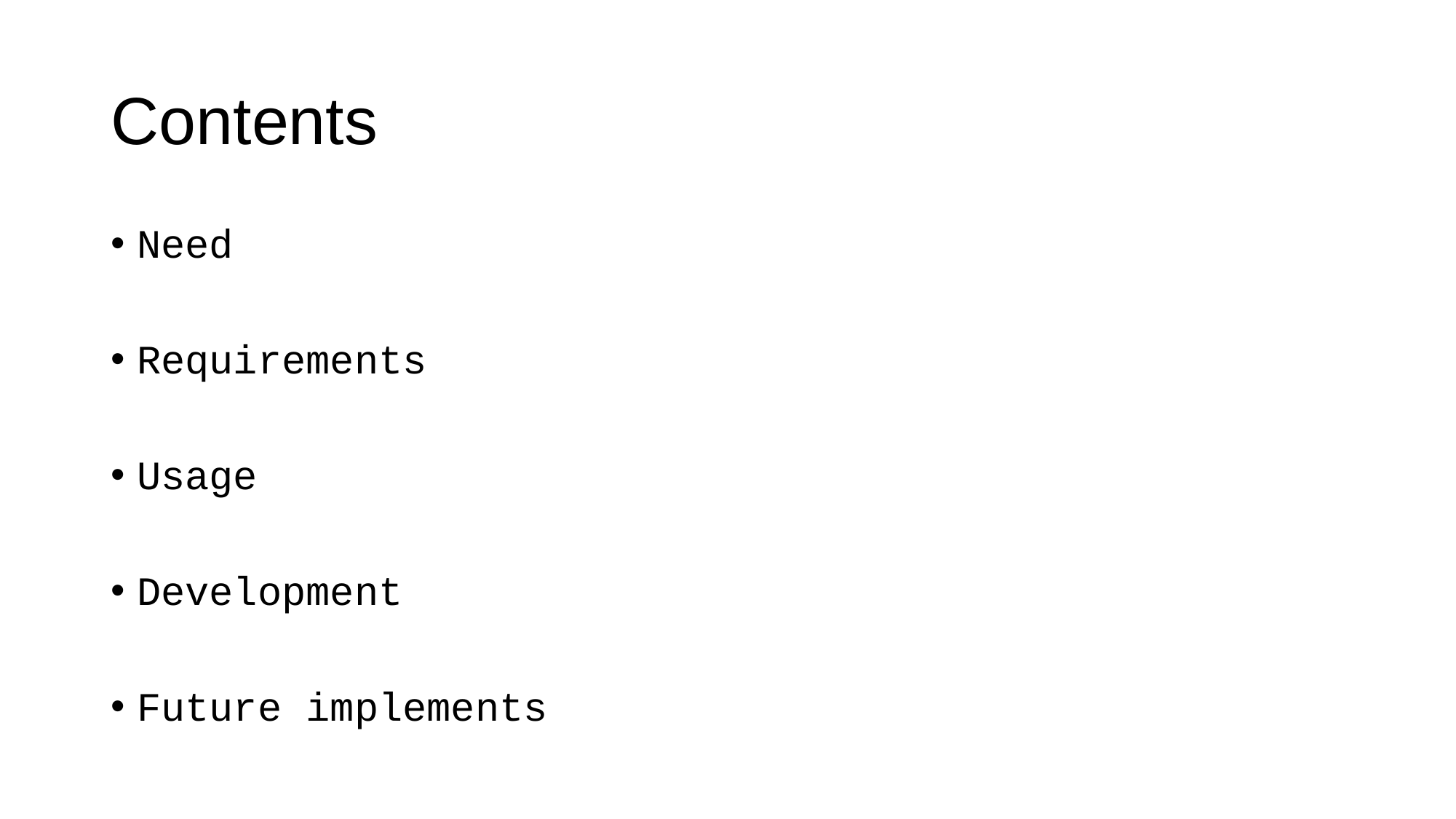

# Contents
Need

Requirements

Usage

Development

Future implements